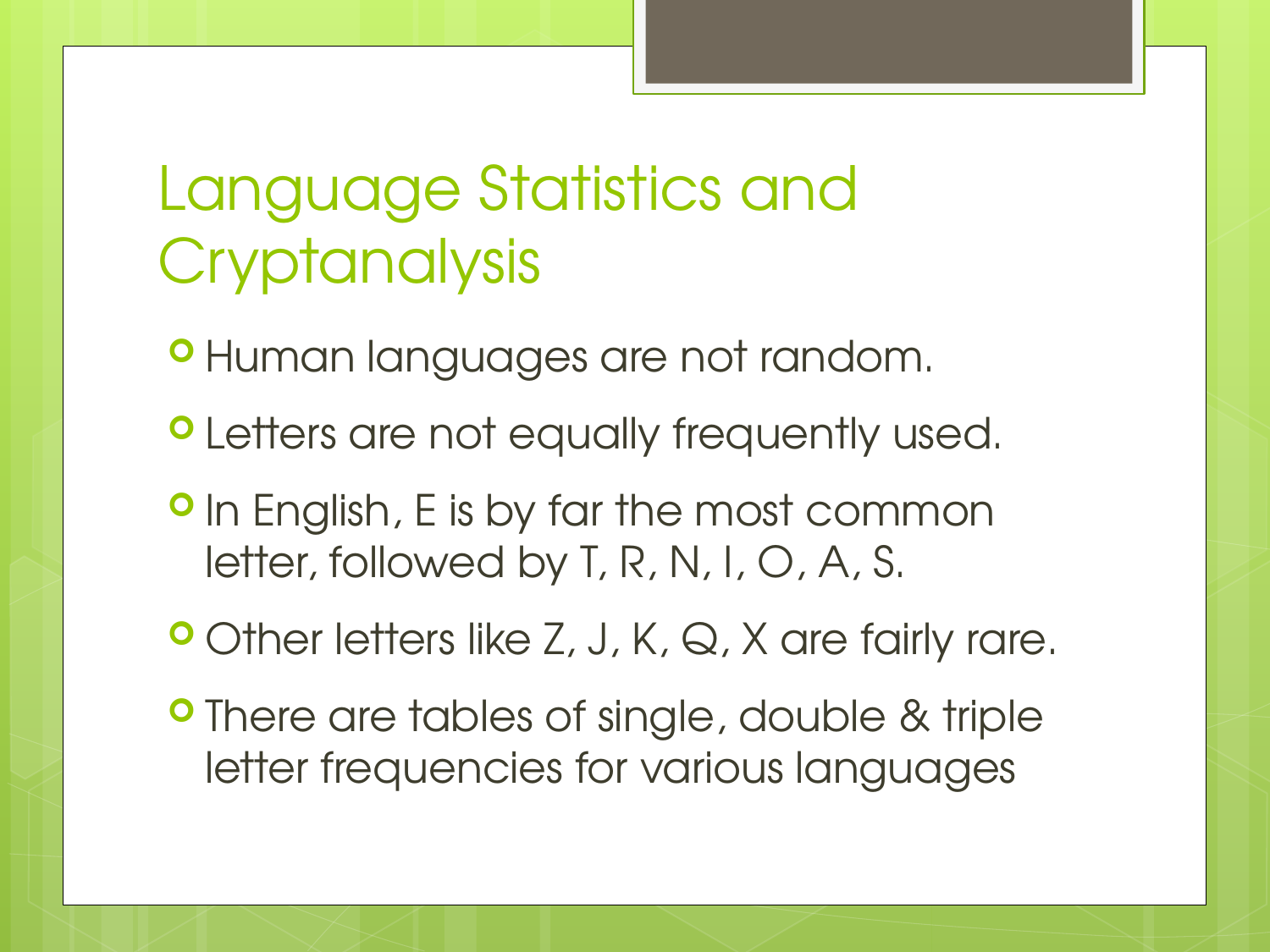

# Language Statistics and Cryptanalysis
Human languages are not random.

Letters are not equally frequently used.

In English, E is by far the most common letter, followed by T, R, N, I, O, A, S.

Other letters like Z, J, K, Q, X are fairly rare.

There are tables of single, double & triple letter frequencies for various languages